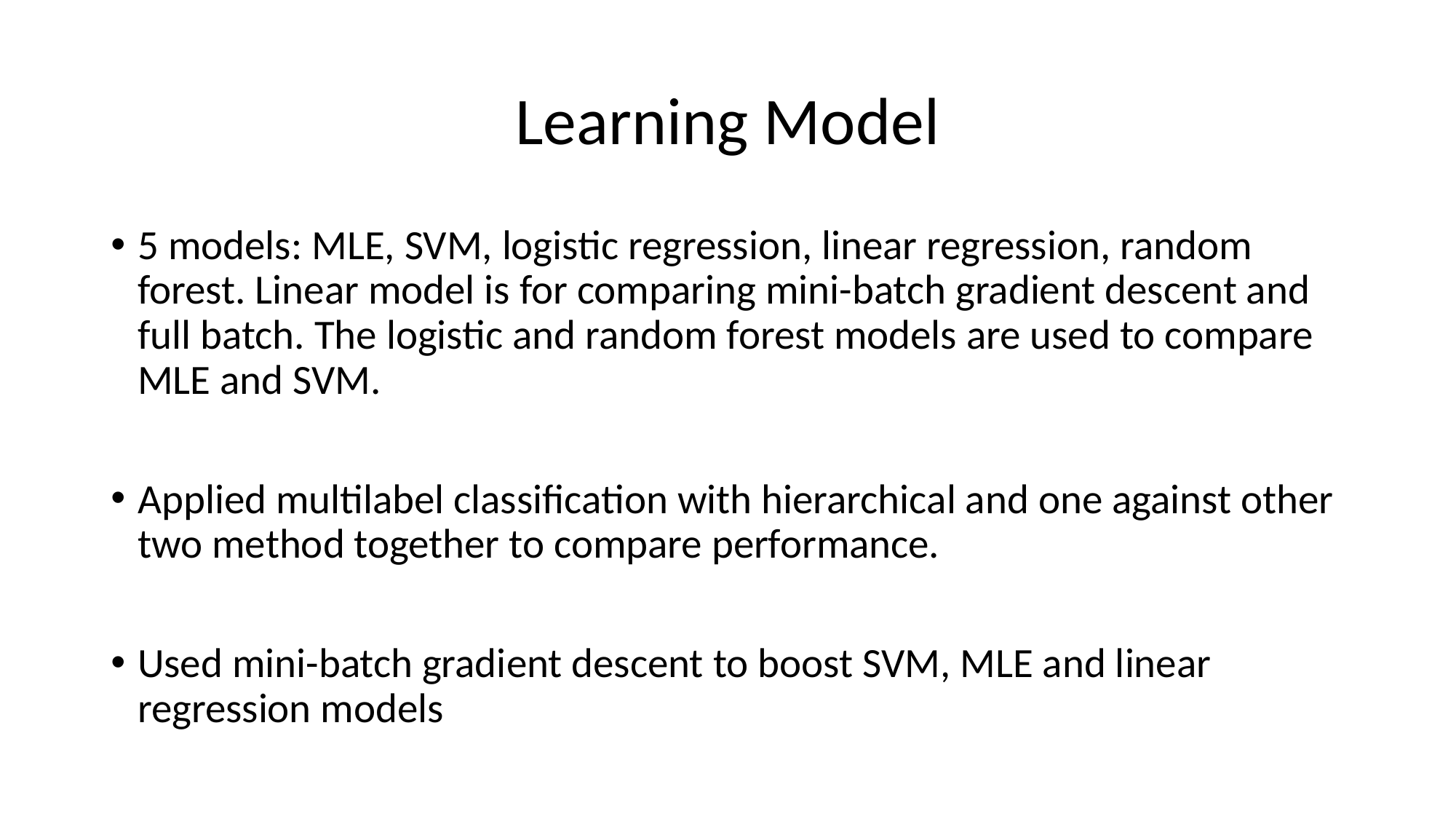

# Learning Model
5 models: MLE, SVM, logistic regression, linear regression, random forest. Linear model is for comparing mini-batch gradient descent and full batch. The logistic and random forest models are used to compare MLE and SVM.

Applied multilabel classification with hierarchical and one against other two method together to compare performance.

Used mini-batch gradient descent to boost SVM, MLE and linear regression models